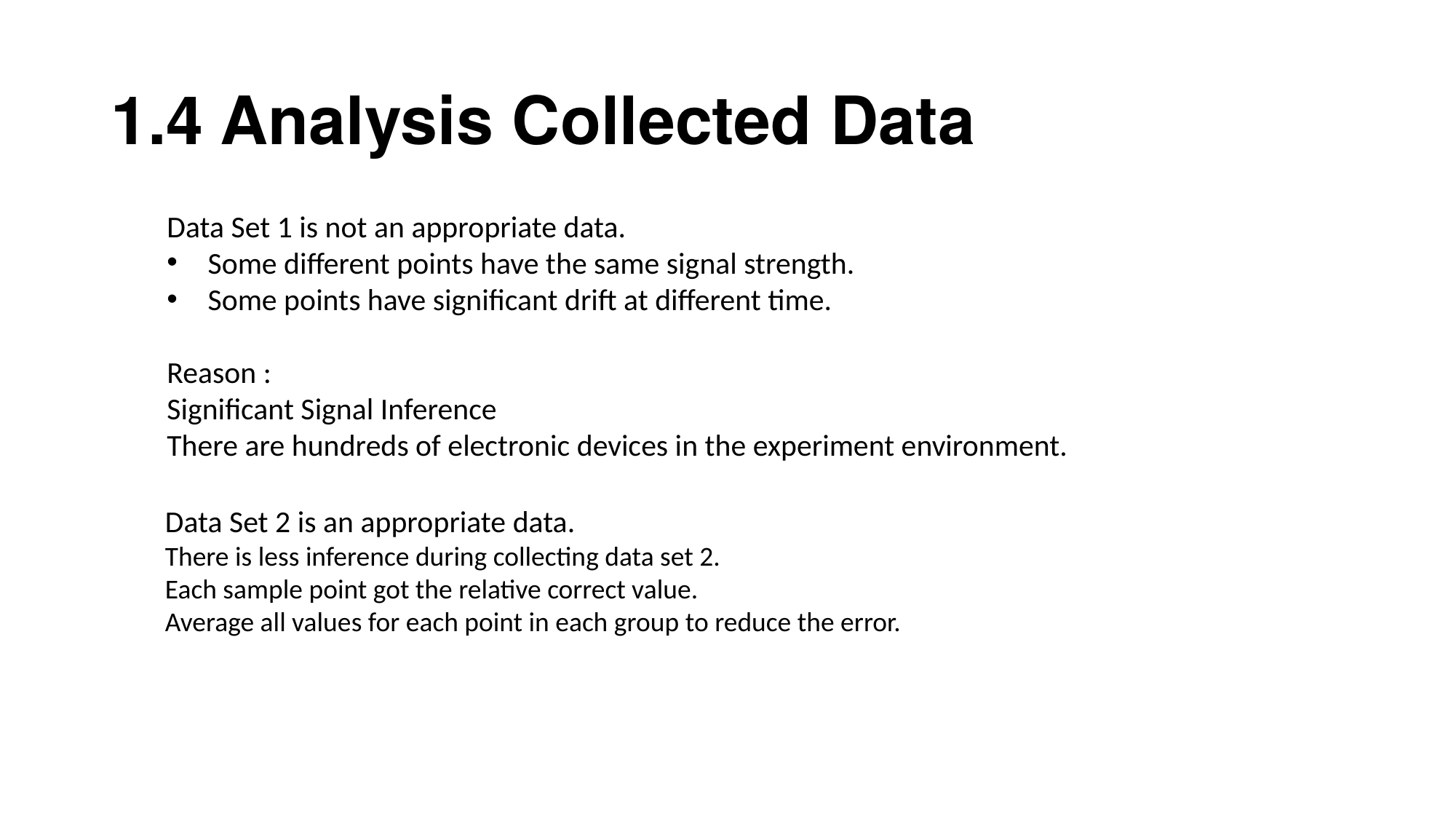

# 1.4	Analysis Collected Data
Data Set 1 is not an appropriate data.
Some different points have the same signal strength.
Some points have significant drift at different time.

Reason :
Significant Signal Inference
There are hundreds of electronic devices in the experiment environment.

Data Set 2 is an appropriate data.
There is less inference during collecting data set 2.
Each sample point got the relative correct value.
Average all values for each point in each group to reduce the error.